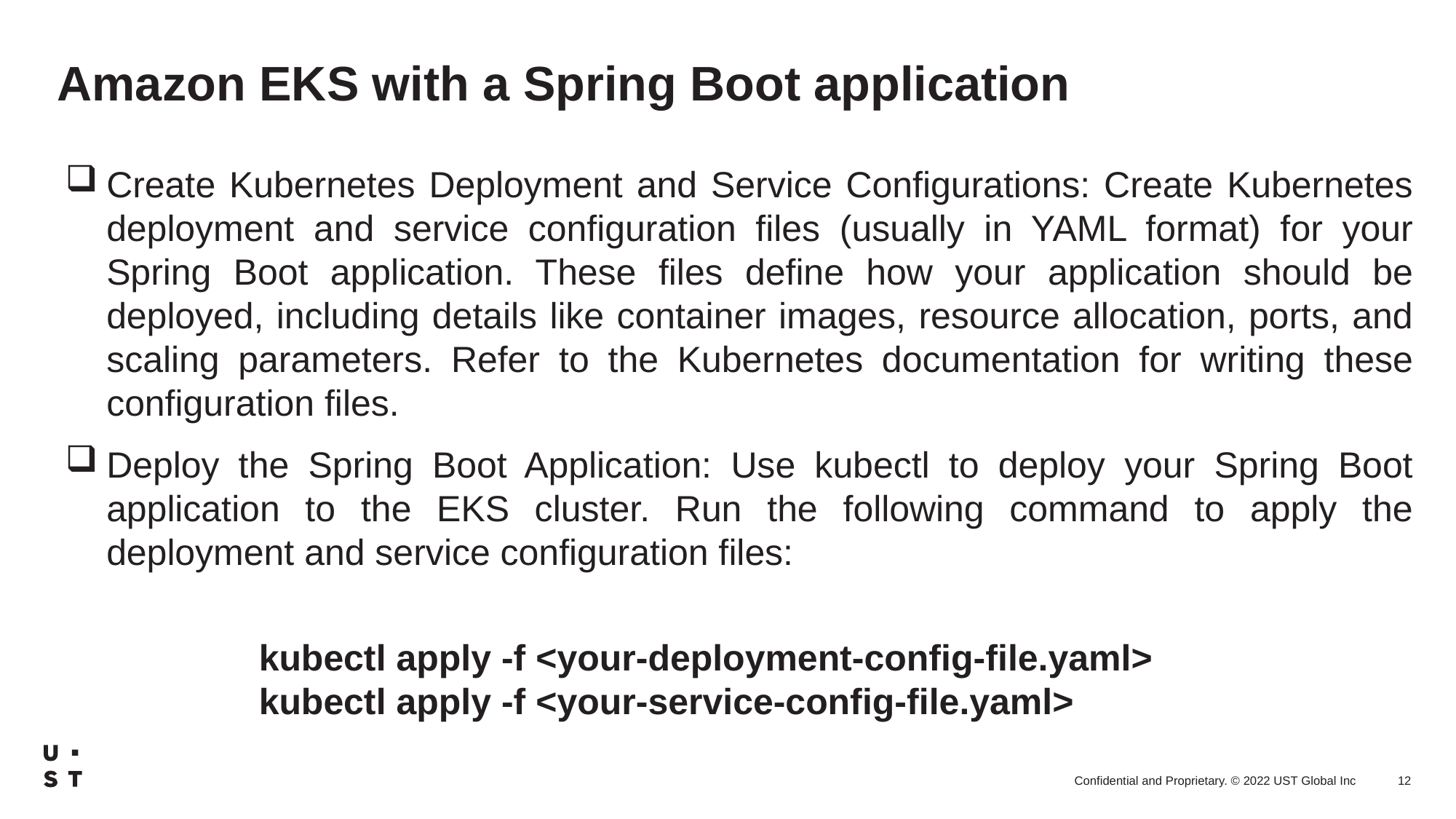

# Amazon EKS with a Spring Boot application
Create Kubernetes Deployment and Service Configurations: Create Kubernetes deployment and service configuration files (usually in YAML format) for your Spring Boot application. These files define how your application should be deployed, including details like container images, resource allocation, ports, and scaling parameters. Refer to the Kubernetes documentation for writing these configuration files.
Deploy the Spring Boot Application: Use kubectl to deploy your Spring Boot application to the EKS cluster. Run the following command to apply the deployment and service configuration files:

                   kubectl apply -f <your-deployment-config-file.yaml>
                   kubectl apply -f <your-service-config-file.yaml>